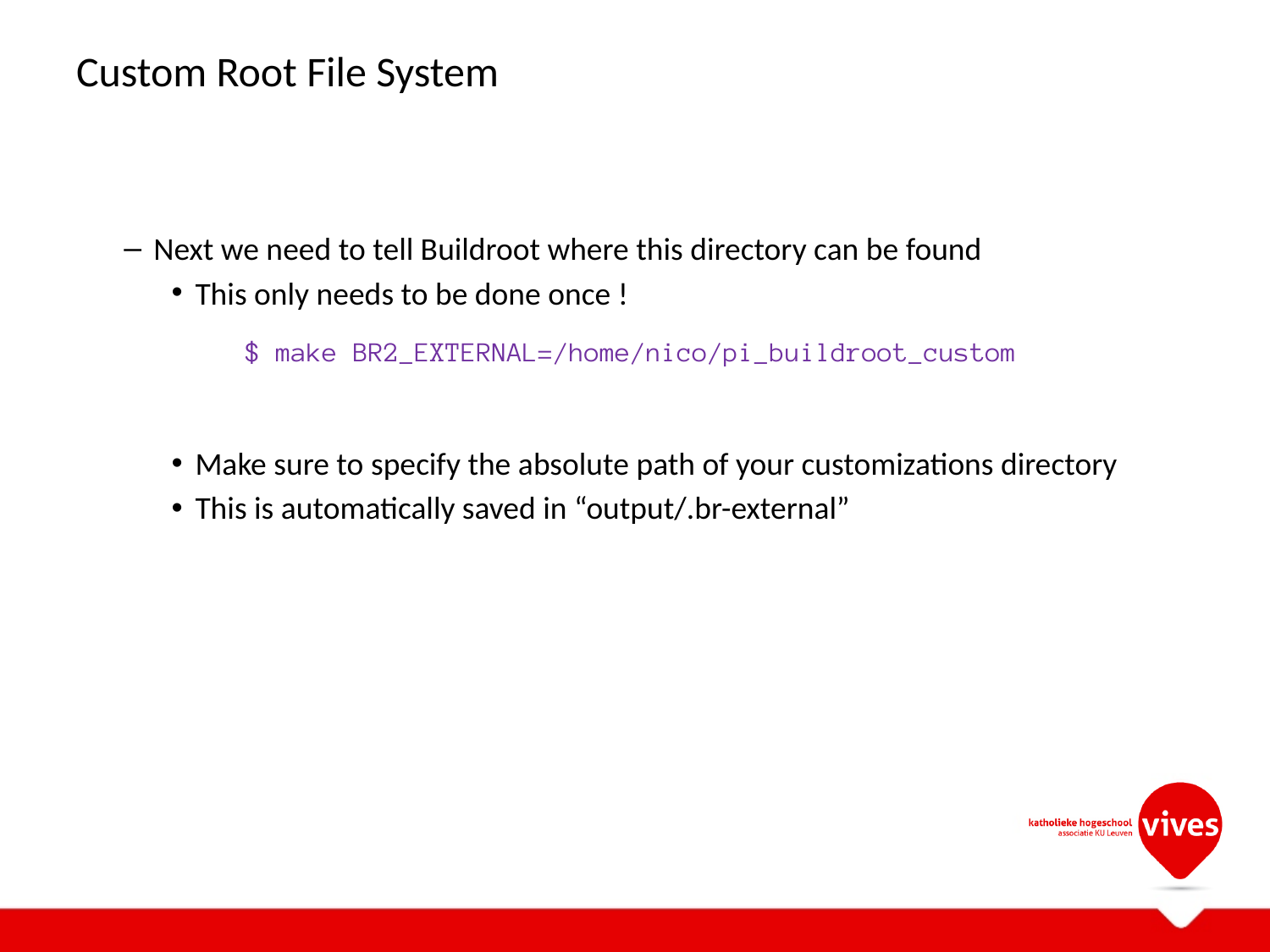

# Custom Root File System
Next we need to tell Buildroot where this directory can be found
This only needs to be done once !

Make sure to specify the absolute path of your customizations directory
This is automatically saved in “output/.br-external”

$ make BR2_EXTERNAL=/home/nico/pi_buildroot_custom